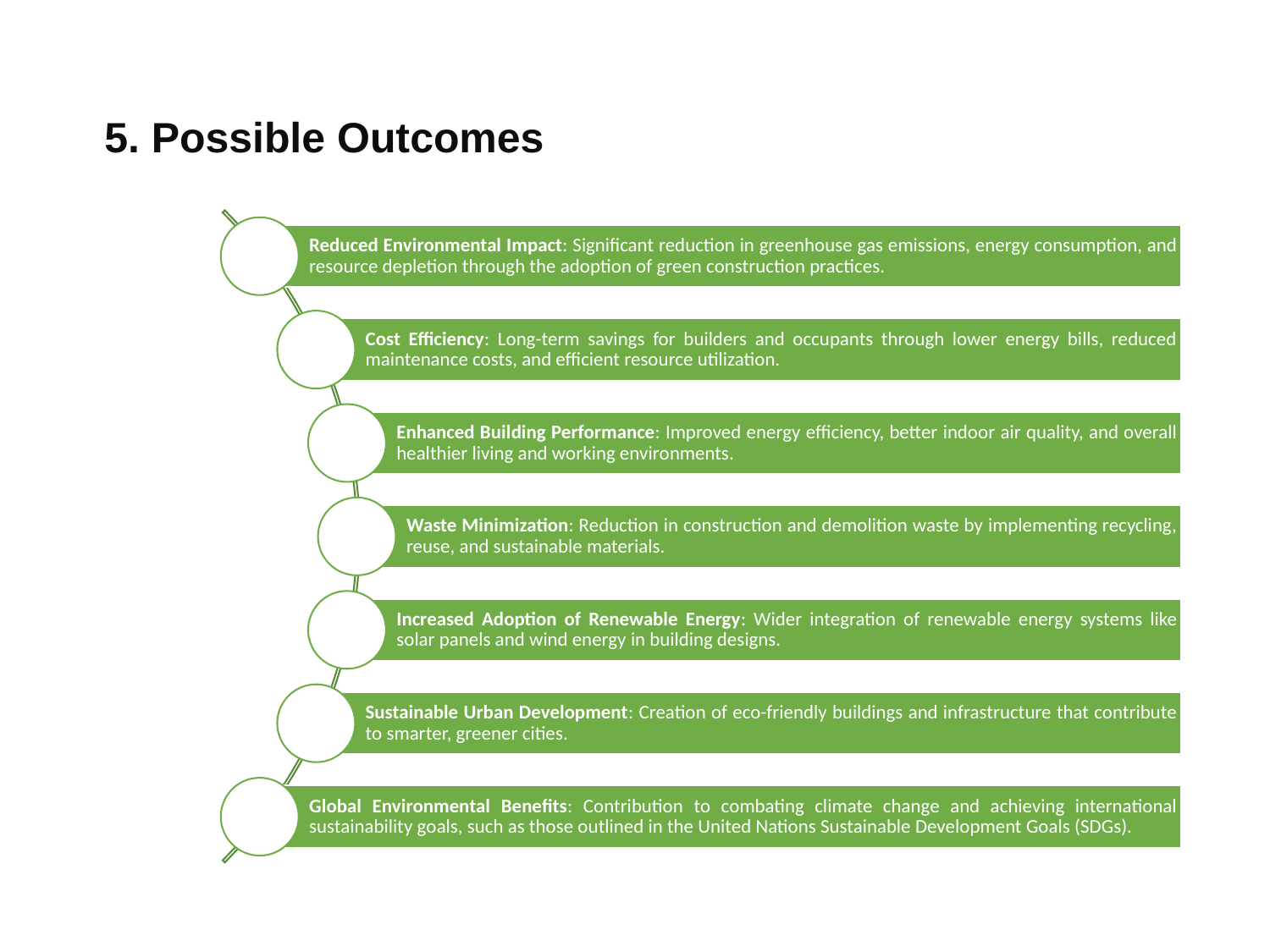

5. Possible Outcomes

Reduced Environmental Impact: Significant reduction in greenhouse gas emissions, energy consumption, and resource depletion through the adoption of green construction practices.
Cost Efficiency: Long-term savings for builders and occupants through lower energy bills, reduced maintenance costs, and efficient resource utilization.
Enhanced Building Performance: Improved energy efficiency, better indoor air quality, and overall healthier living and working environments.
Waste Minimization: Reduction in construction and demolition waste by implementing recycling, reuse, and sustainable materials.
Increased Adoption of Renewable Energy: Wider integration of renewable energy systems like solar panels and wind energy in building designs.
Sustainable Urban Development: Creation of eco-friendly buildings and infrastructure that contribute to smarter, greener cities.
Global Environmental Benefits: Contribution to combating climate change and achieving international sustainability goals, such as those outlined in the United Nations Sustainable Development Goals (SDGs).